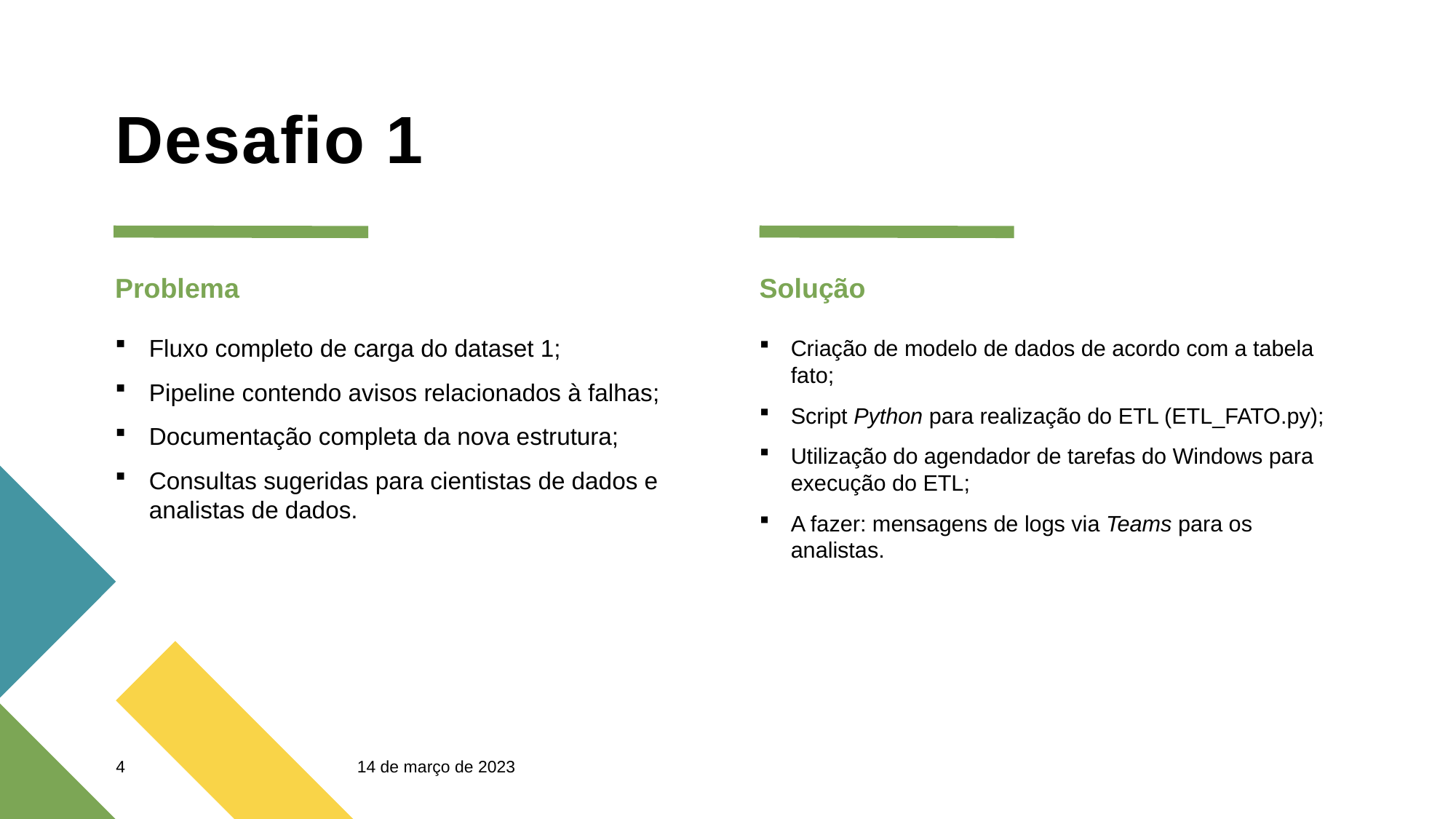

# Desafio 1
Problema
Solução
Fluxo completo de carga do dataset 1;
Pipeline contendo avisos relacionados à falhas;
Documentação completa da nova estrutura;
Consultas sugeridas para cientistas de dados e analistas de dados.

Criação de modelo de dados de acordo com a tabela fato;
Script Python para realização do ETL (ETL_FATO.py);
Utilização do agendador de tarefas do Windows para execução do ETL;
A fazer: mensagens de logs via Teams para os analistas.

4
14 de março de 2023